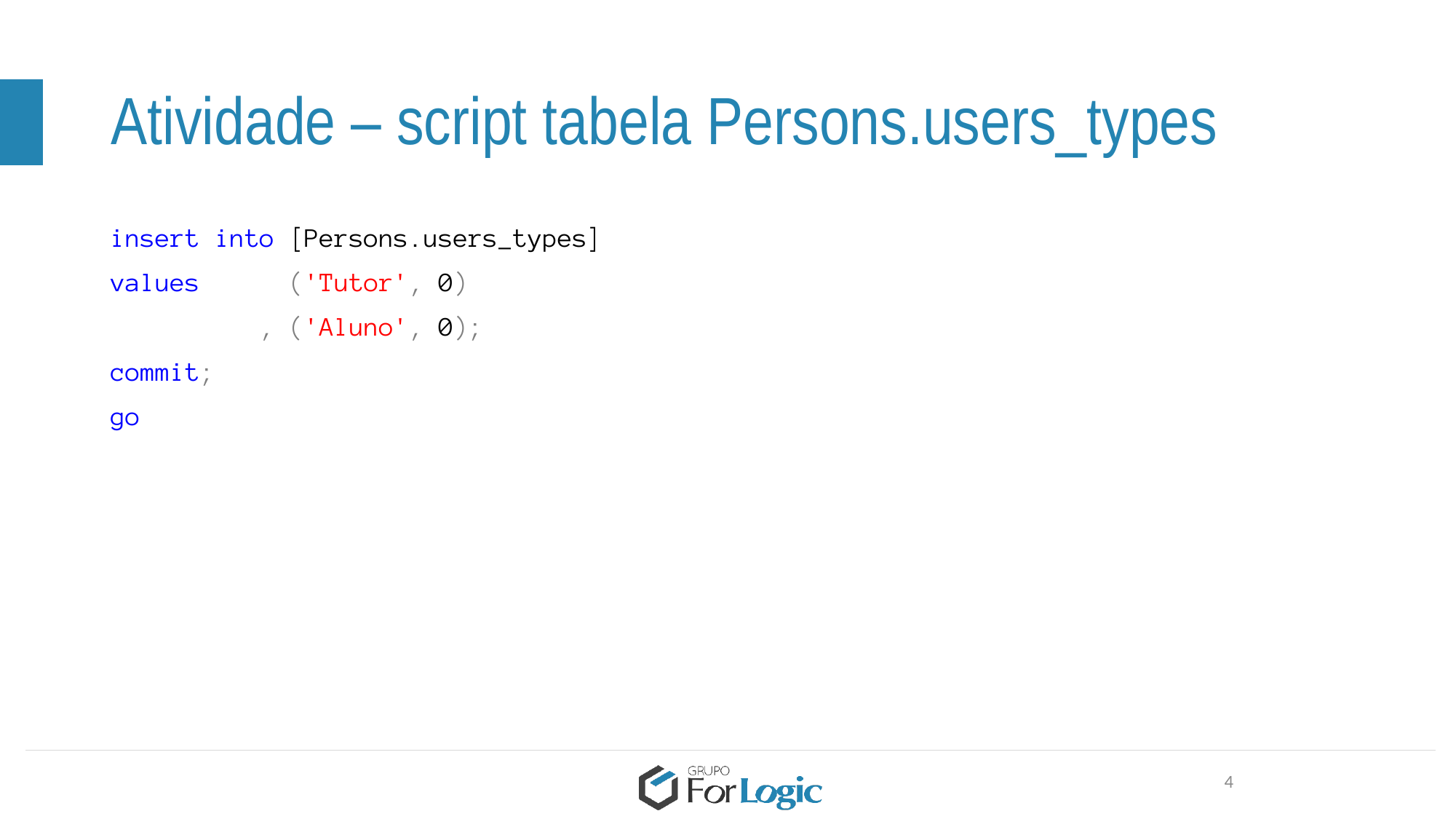

# Atividade – script tabela Persons.users_types
insert into [Persons.users_types]
values      ('Tutor', 0)
          , ('Aluno', 0);
commit;
go
4